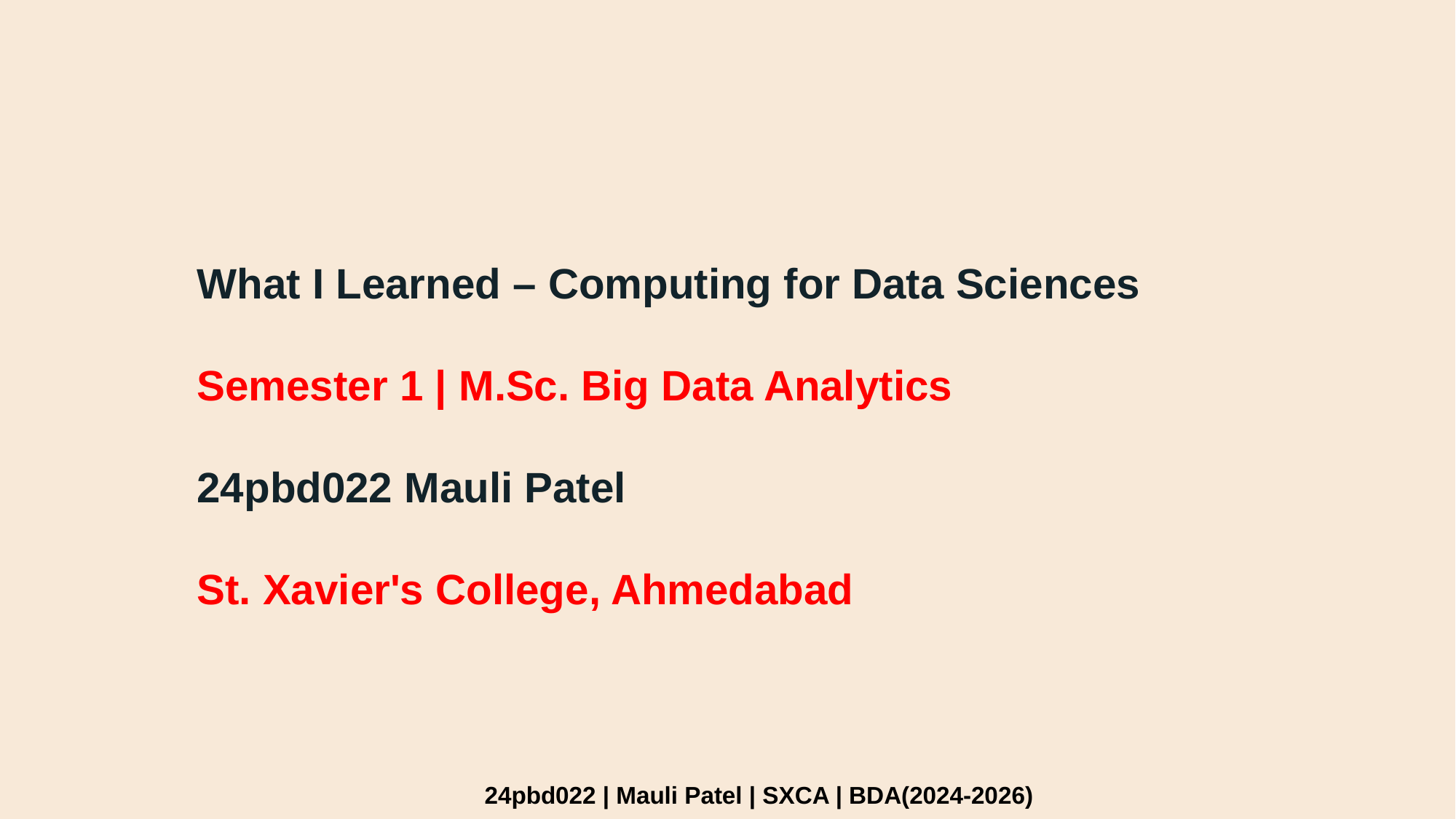

What I Learned – Computing for Data Sciences
Semester 1 | M.Sc. Big Data Analytics
24pbd022 Mauli Patel
St. Xavier's College, Ahmedabad
24pbd022 | Mauli Patel | SXCA | BDA(2024-2026)